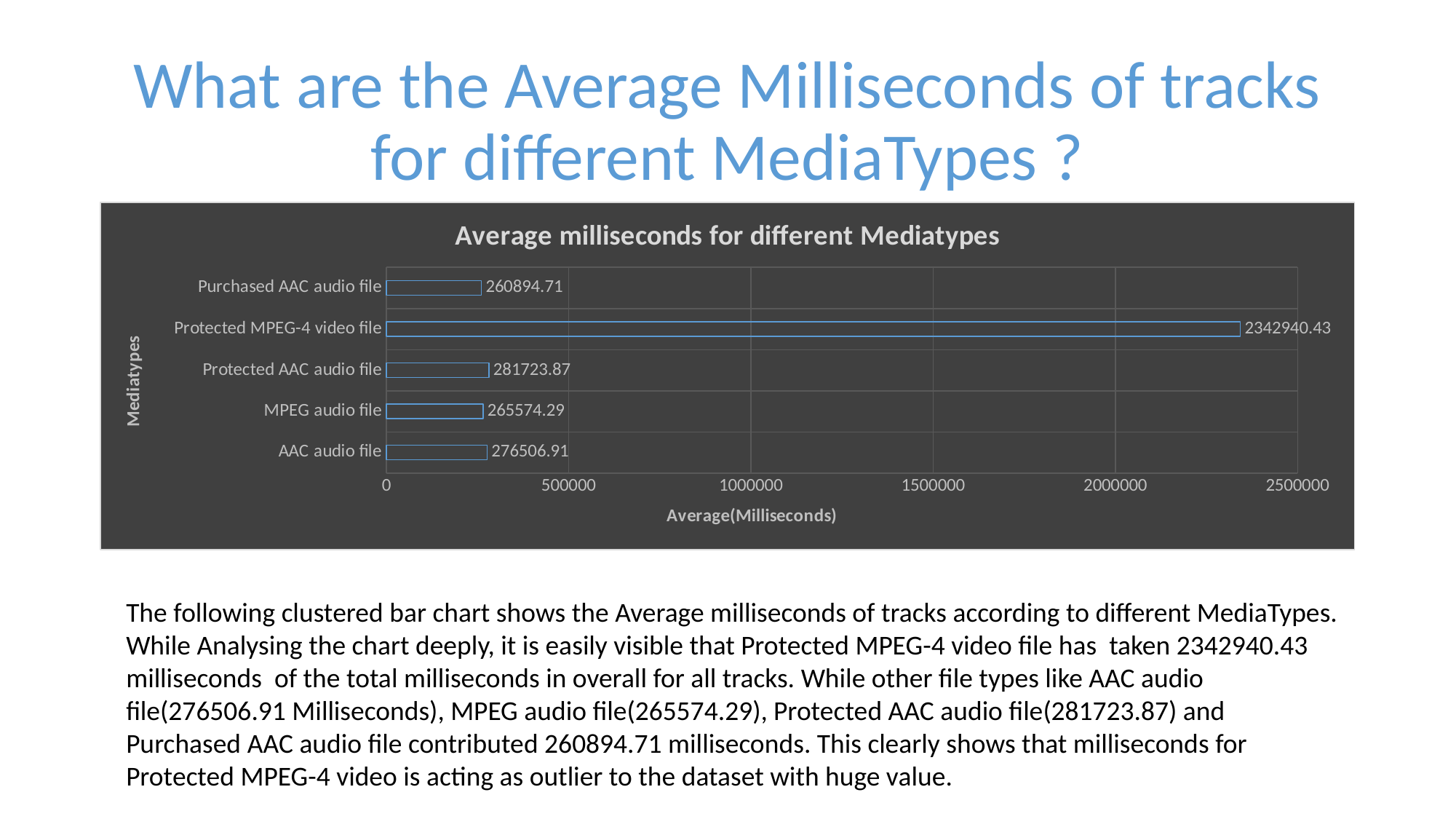

# What are the Average Milliseconds of tracks for different MediaTypes ?

### Chart: Average milliseconds for different Mediatypes

| Category |  |
|---|---|
| AAC audio file | 276506.91 |
| MPEG audio file | 265574.29 |
| Protected AAC audio file | 281723.87 |
| Protected MPEG-4 video file | 2342940.43 |
| Purchased AAC audio file | 260894.71 |
The following clustered bar chart shows the Average milliseconds of tracks according to different MediaTypes. While Analysing the chart deeply, it is easily visible that Protected MPEG-4 video file has  taken 2342940.43 milliseconds  of the total milliseconds in overall for all tracks. While other file types like AAC audio file(276506.91 Milliseconds), MPEG audio file(265574.29), Protected AAC audio file(281723.87) and Purchased AAC audio file contributed 260894.71 milliseconds. This clearly shows that milliseconds for Protected MPEG-4 video is acting as outlier to the dataset with huge value.